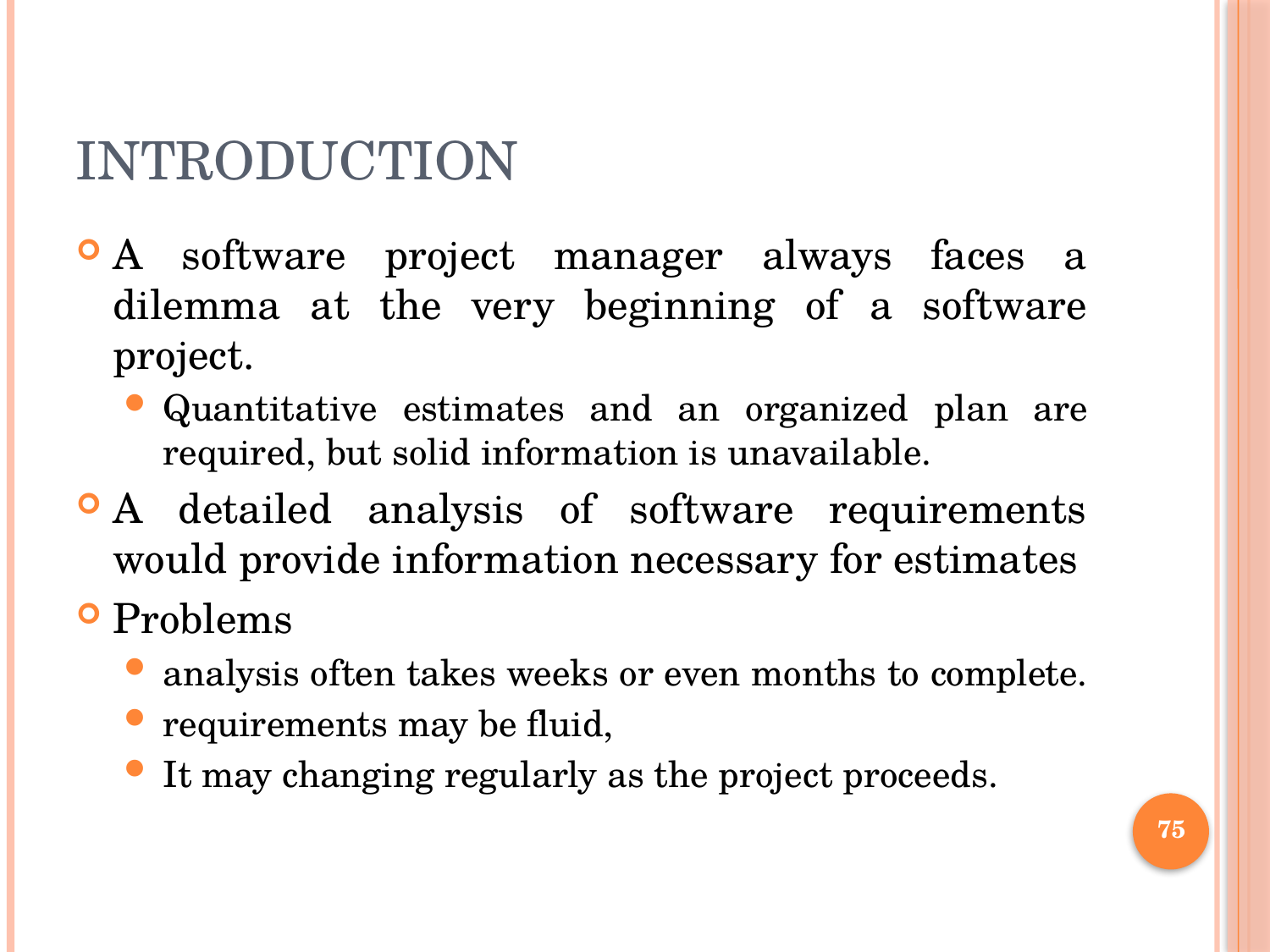

# Introduction
A software project manager always faces a dilemma at the very beginning of a software project.
Quantitative estimates and an organized plan are required, but solid information is unavailable.
A detailed analysis of software requirements would provide information necessary for estimates
Problems
analysis often takes weeks or even months to complete.
requirements may be fluid,
It may changing regularly as the project proceeds.
75